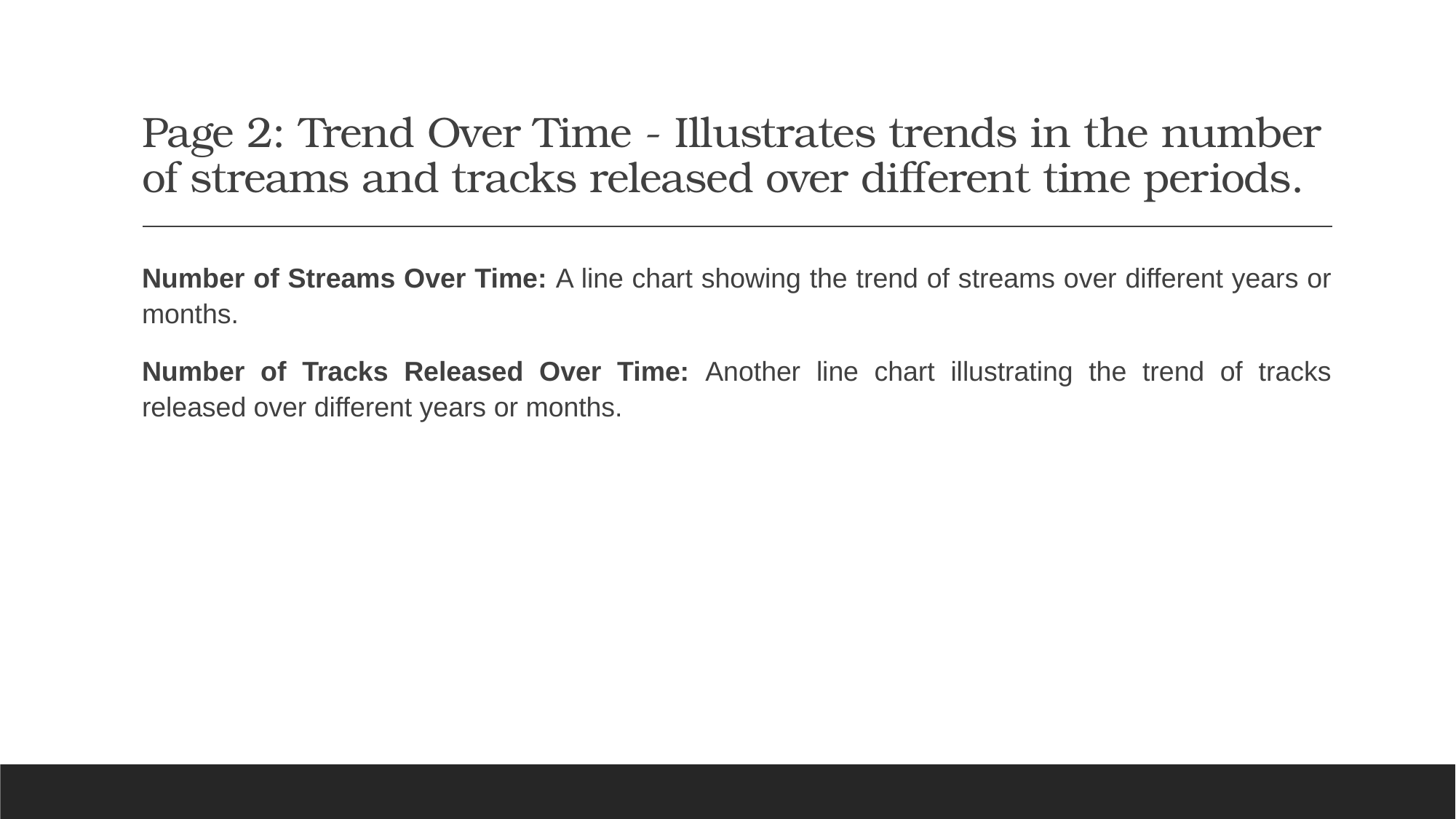

# Page 2: Trend Over Time - Illustrates trends in the number of streams and tracks released over different time periods.
Number of Streams Over Time: A line chart showing the trend of streams over different years or months.
Number of Tracks Released Over Time: Another line chart illustrating the trend of tracks released over different years or months.